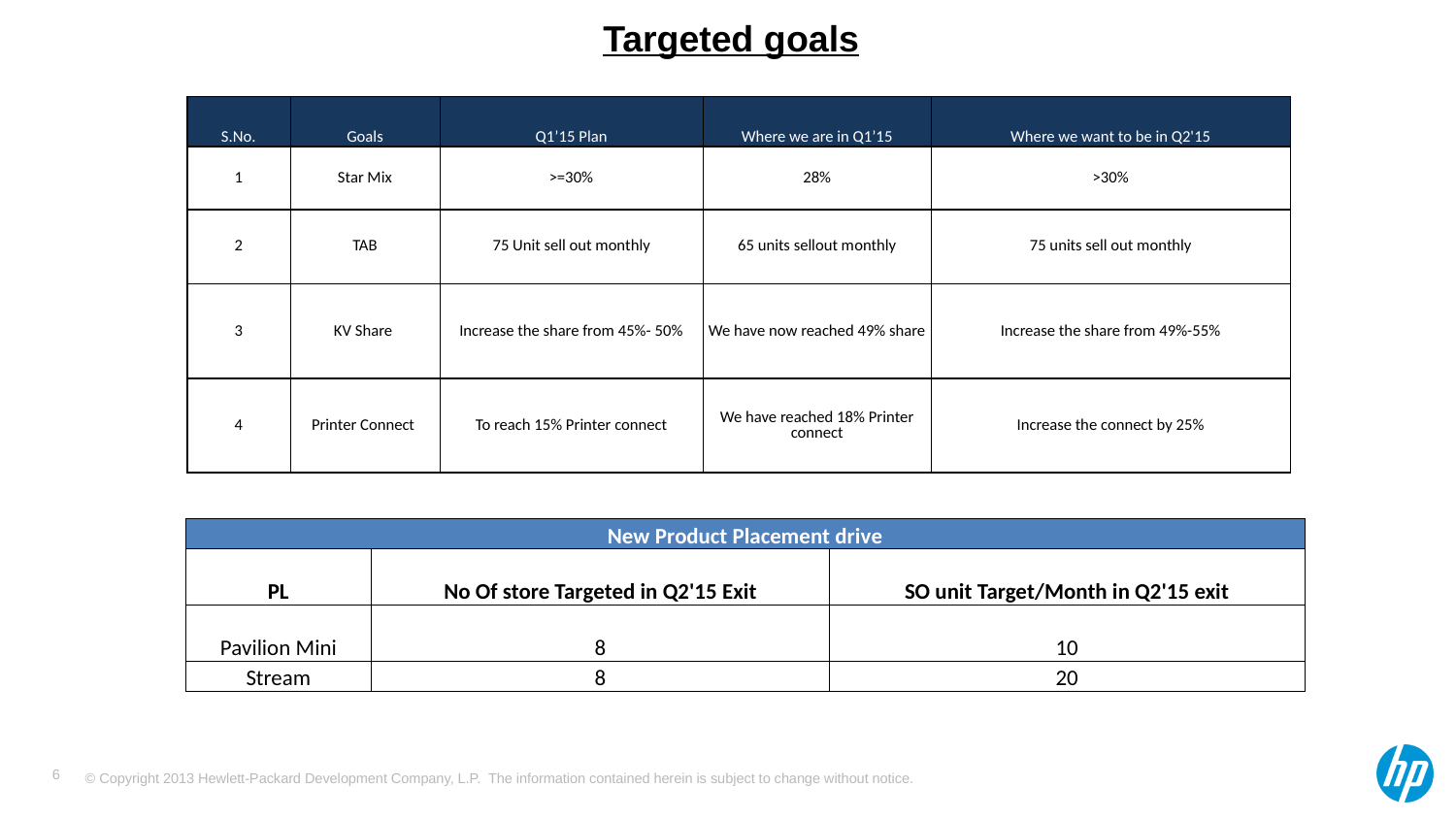

# Targeted goals
| S.No. | Goals | Q1’15 Plan | Where we are in Q1’15 | Where we want to be in Q2'15 |
| --- | --- | --- | --- | --- |
| 1 | Star Mix | >=30% | 28% | >30% |
| 2 | TAB | 75 Unit sell out monthly | 65 units sellout monthly | 75 units sell out monthly |
| 3 | KV Share | Increase the share from 45%- 50% | We have now reached 49% share | Increase the share from 49%-55% |
| 4 | Printer Connect | To reach 15% Printer connect | We have reached 18% Printer connect | Increase the connect by 25% |
| New Product Placement drive |  |  |
| --- | --- | --- |
| PL | No Of store Targeted in Q2'15 Exit | SO unit Target/Month in Q2'15 exit |
| Pavilion Mini | 8 | 10 |
| Stream | 8 | 20 |